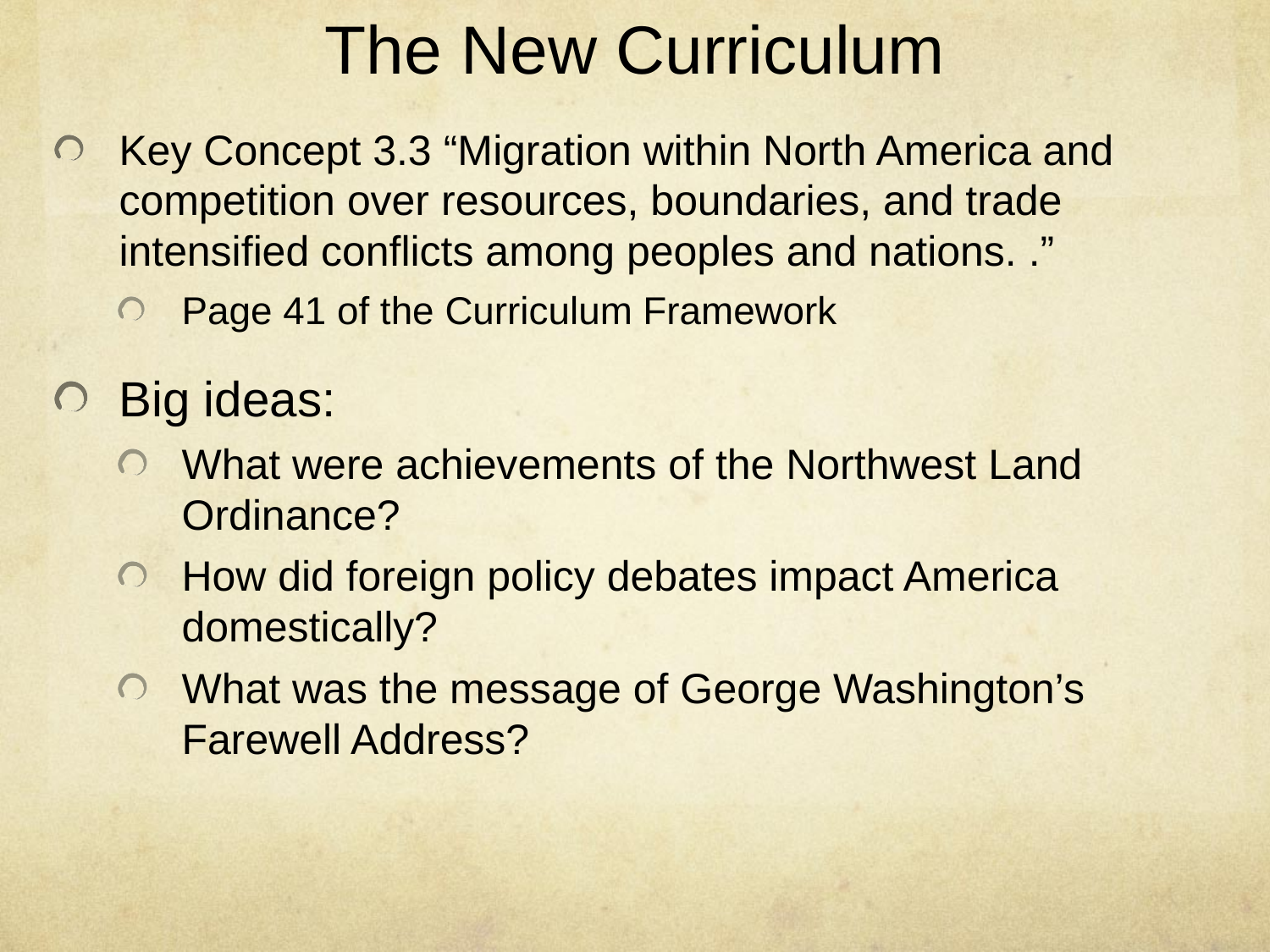

# The New Curriculum
Key Concept 3.3 “Migration within North America and competition over resources, boundaries, and trade intensified conflicts among peoples and nations. .”
Page 41 of the Curriculum Framework
Big ideas:
What were achievements of the Northwest Land Ordinance?
How did foreign policy debates impact America domestically?
What was the message of George Washington’s Farewell Address?